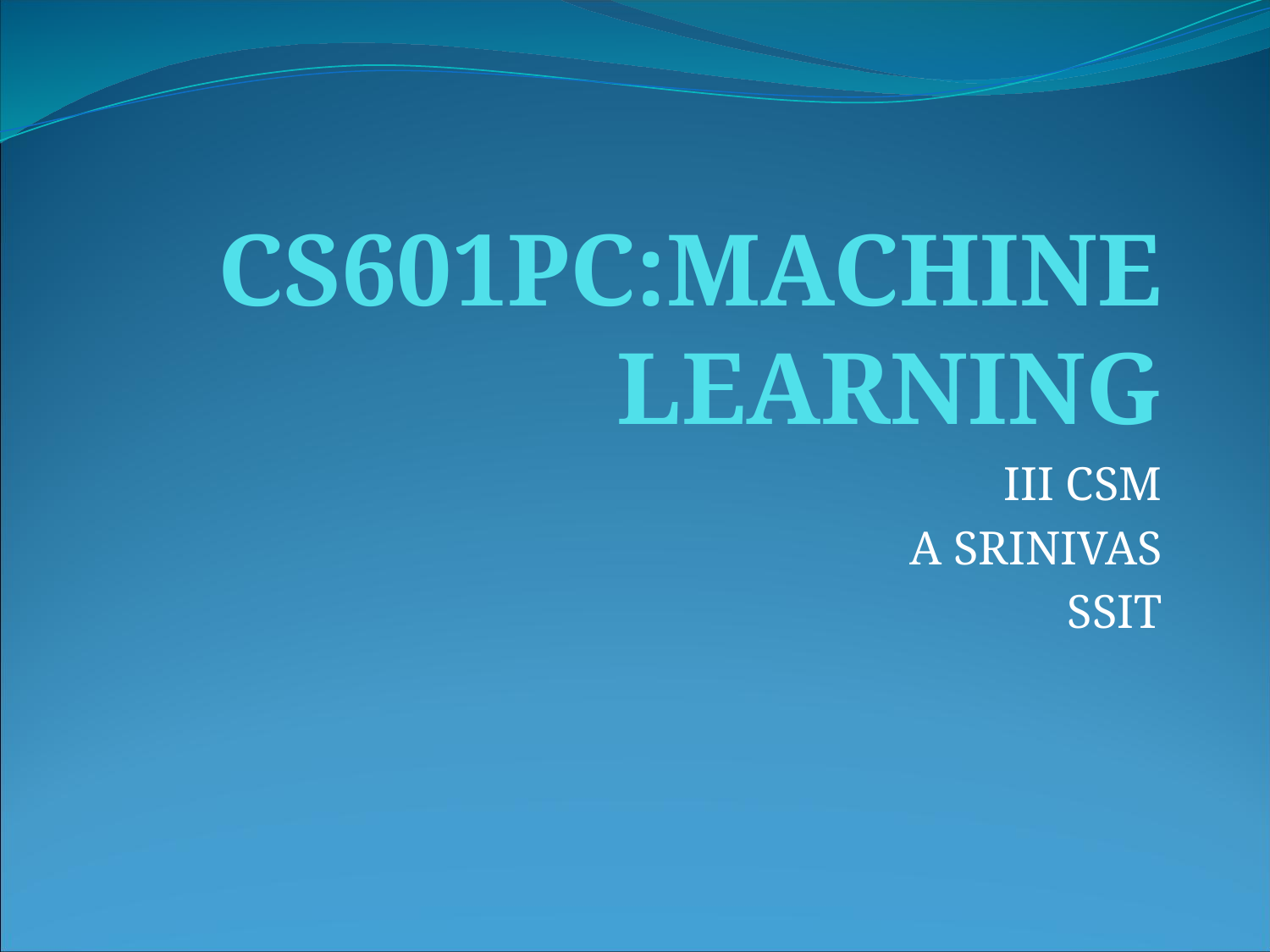

# CS601PC:MACHINE LEARNING
III CSM
A SRINIVAS
SSIT